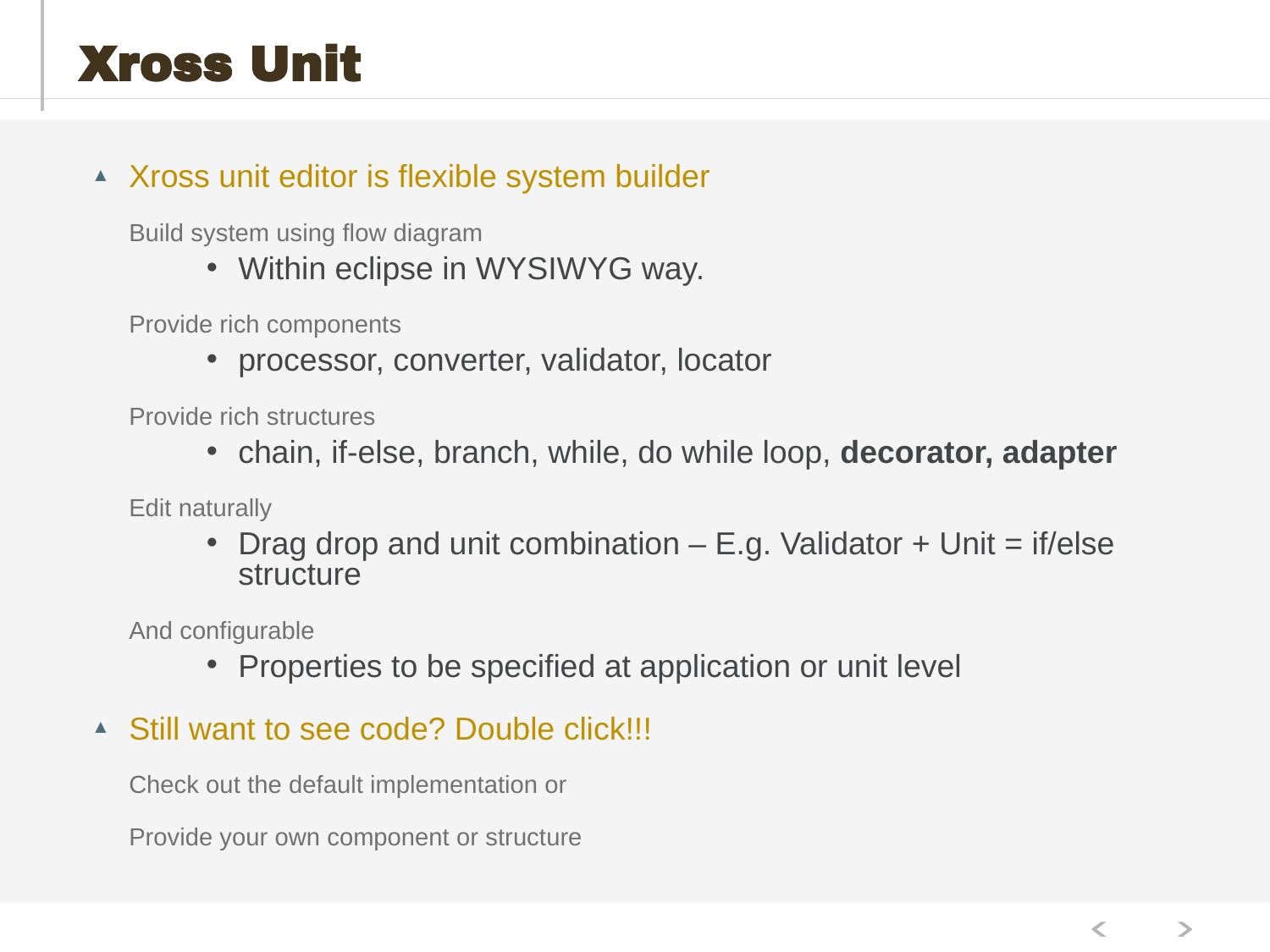

# Xross Unit
Xross unit editor is flexible system builder
Build system using flow diagram
Within eclipse in WYSIWYG way.
Provide rich components
processor, converter, validator, locator
Provide rich structures
chain, if-else, branch, while, do while loop, decorator, adapter
Edit naturally
Drag drop and unit combination – E.g. Validator + Unit = if/else structure
And configurable
Properties to be specified at application or unit level
Still want to see code? Double click!!!
Check out the default implementation or
Provide your own component or structure